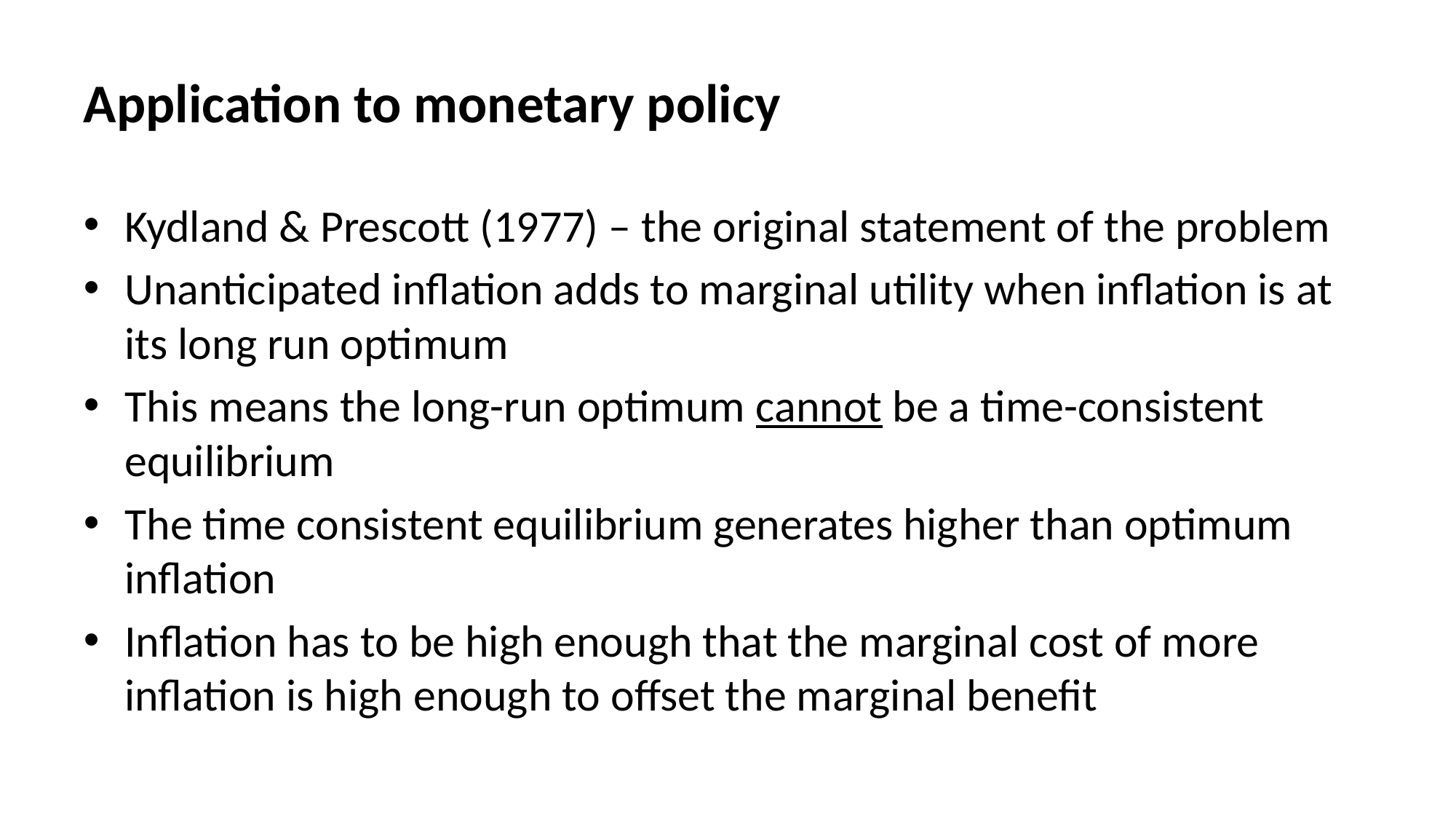

# Application to monetary policy
Kydland & Prescott (1977) – the original statement of the problem
Unanticipated inflation adds to marginal utility when inflation is at its long run optimum
This means the long-run optimum cannot be a time-consistent equilibrium
The time consistent equilibrium generates higher than optimum inflation
Inflation has to be high enough that the marginal cost of more inflation is high enough to offset the marginal benefit